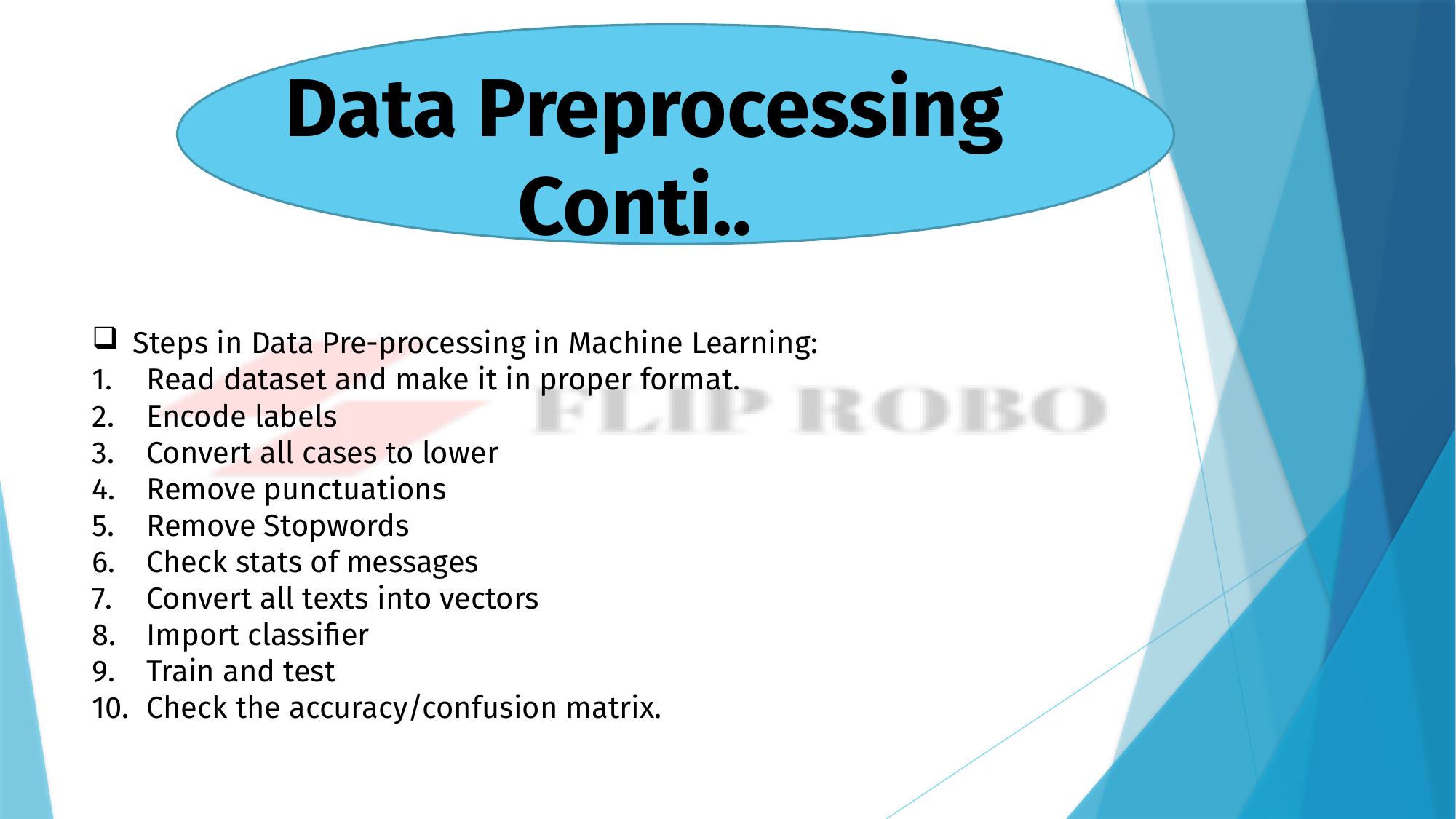

Data Preprocessing Conti..
Steps in Data Pre-processing in Machine Learning:
Read dataset and make it in proper format.
Encode labels
Convert all cases to lower
Remove punctuations
Remove Stopwords
Check stats of messages
Convert all texts into vectors
Import classifier
Train and test
Check the accuracy/confusion matrix.